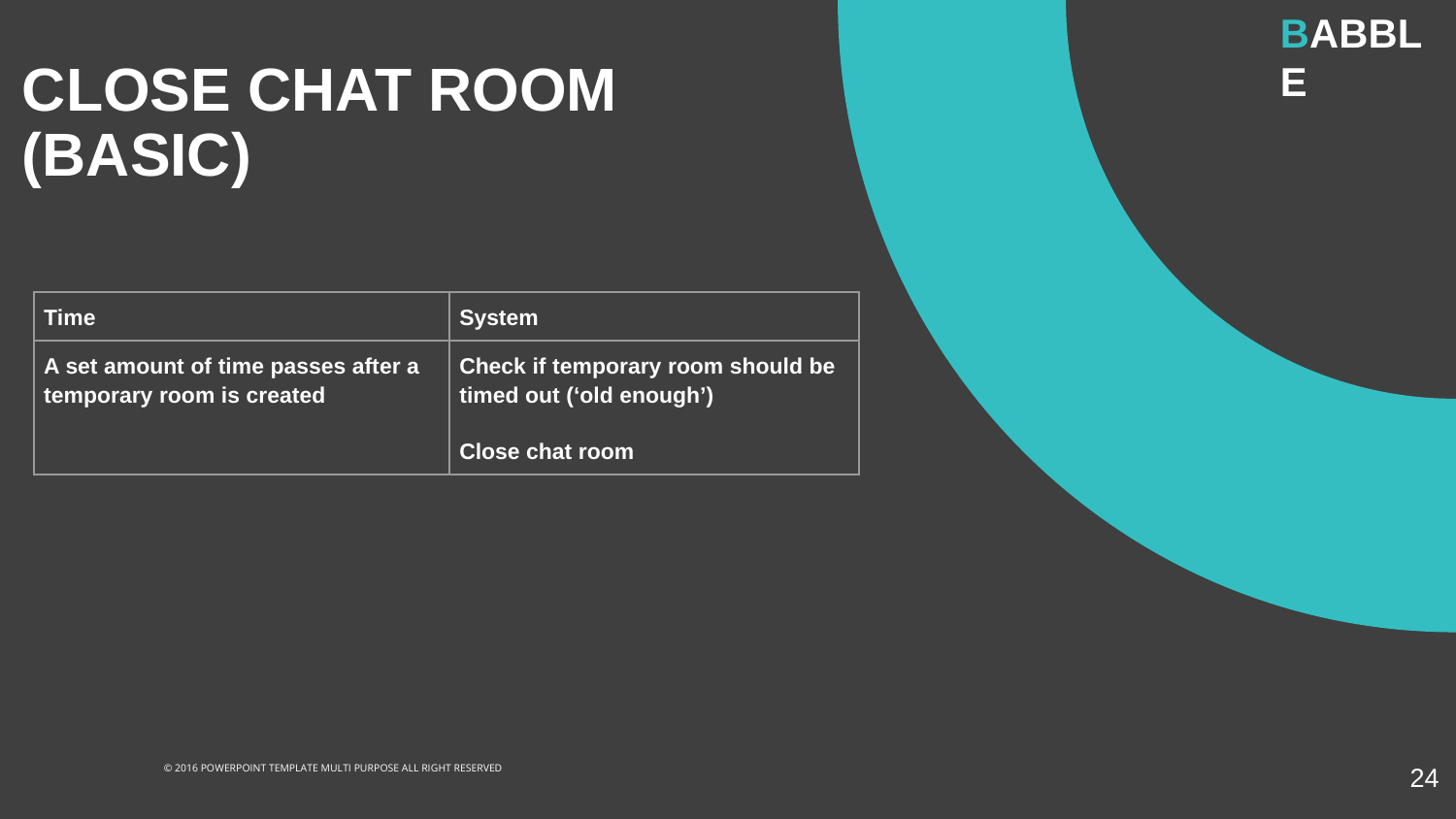

BABBLE
CLOSE CHAT ROOM (BASIC)

| Time | System |
| --- | --- |
| A set amount of time passes after a temporary room is created | Check if temporary room should be timed out (‘old enough’) Close chat room |
24